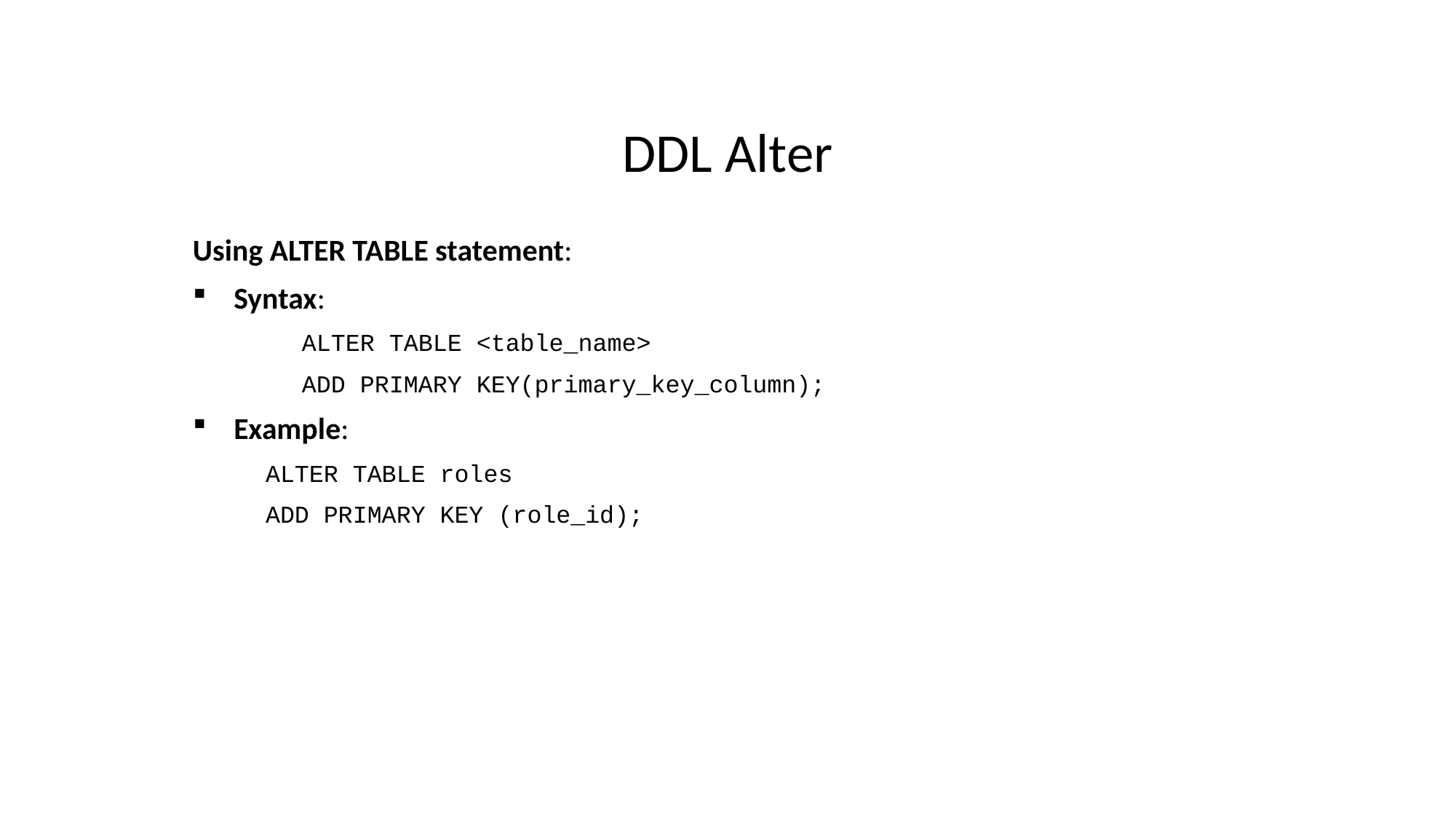

# DDL Alter
Using ALTER TABLE statement:
Syntax:
	ALTER TABLE <table_name>
	ADD PRIMARY KEY(primary_key_column);
Example:
     ALTER TABLE roles
     ADD PRIMARY KEY (role_id);